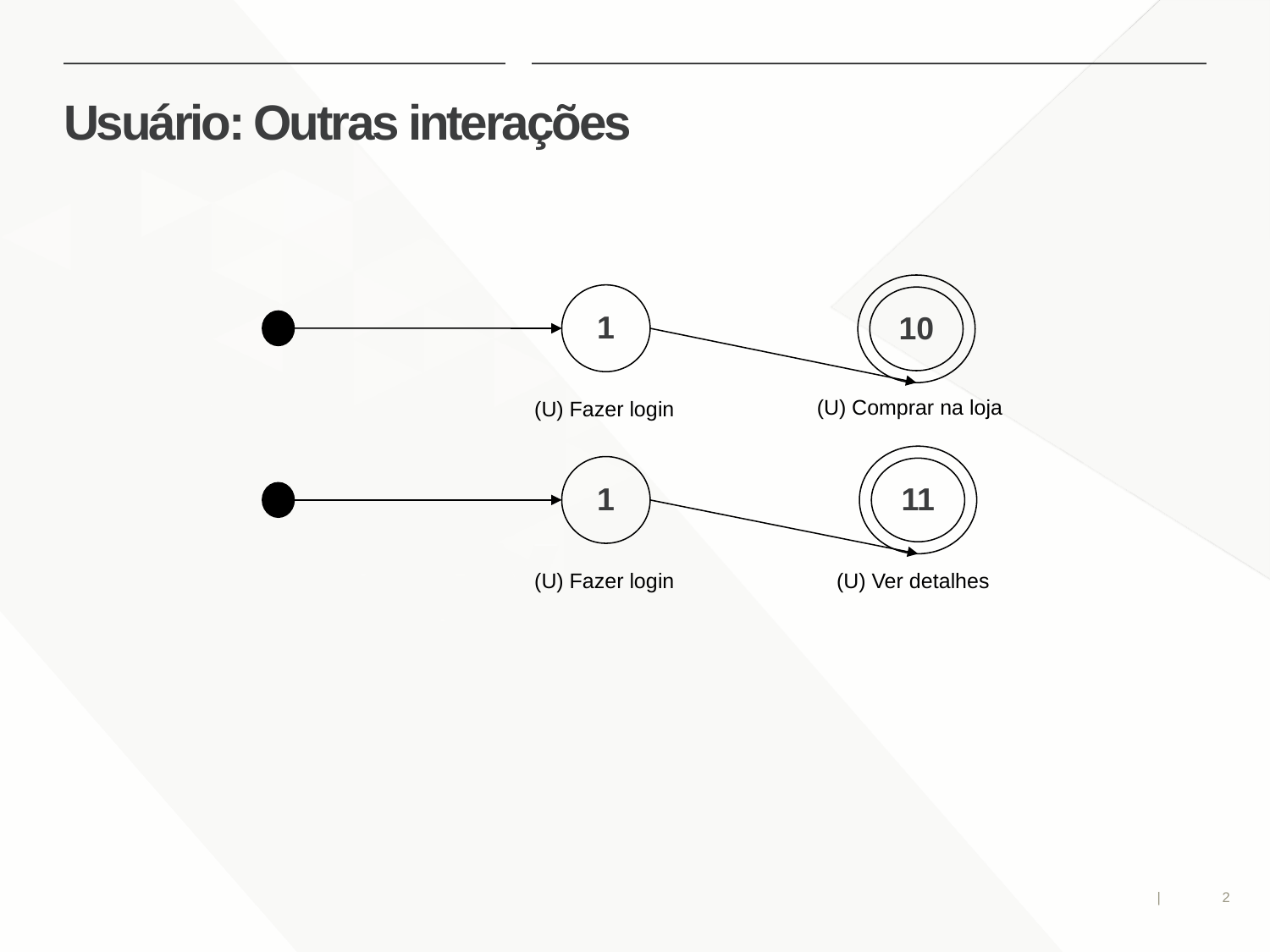

# Usuário: Outras interações
10
1

(U) Comprar na loja
(U) Fazer login
11
1

(U) Fazer login
(U) Ver detalhes